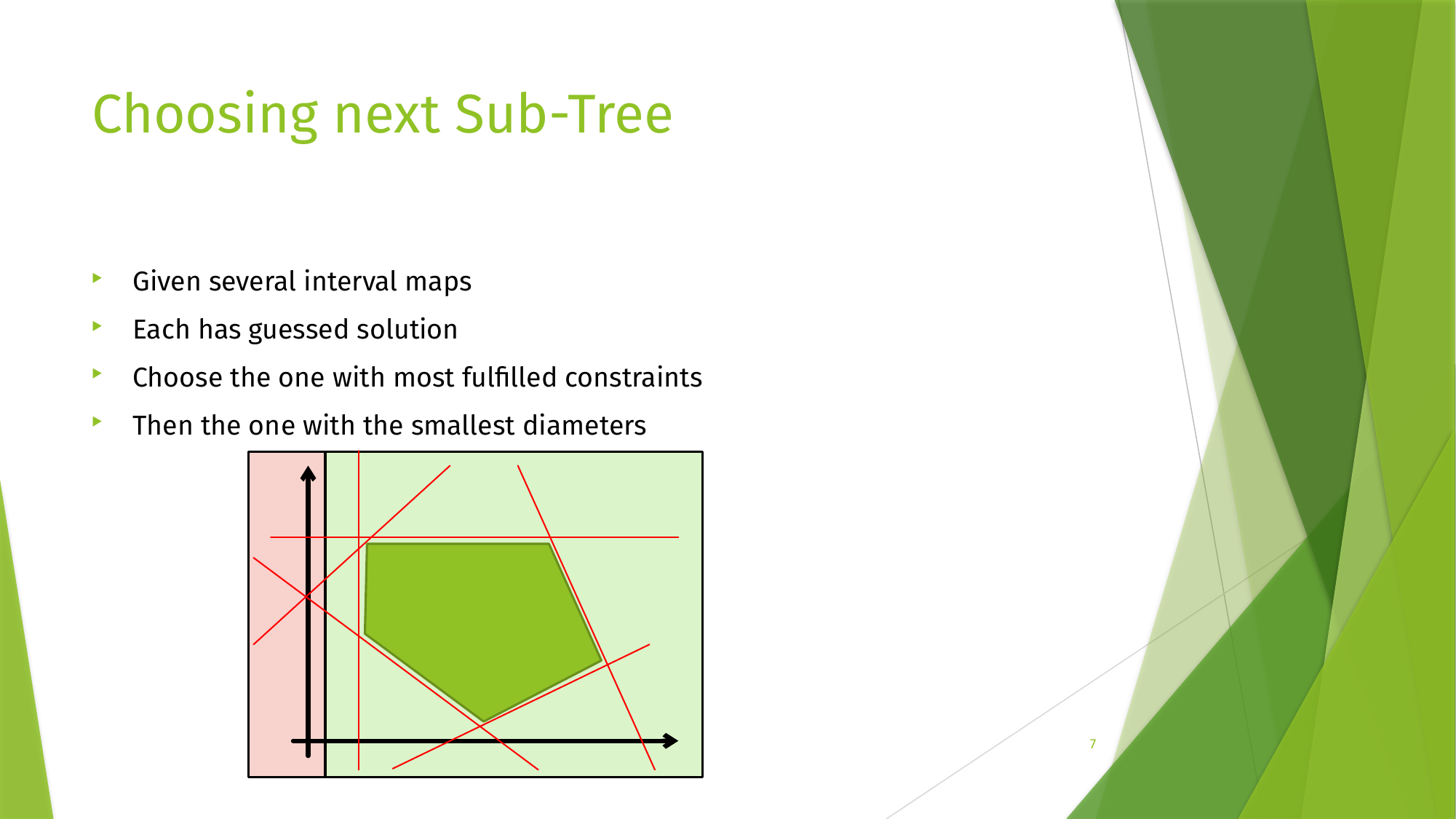

# Choosing next Sub-Tree
Given several interval maps
Each has guessed solution
Choose the one with most fulfilled constraints
Then the one with the smallest diameters

7